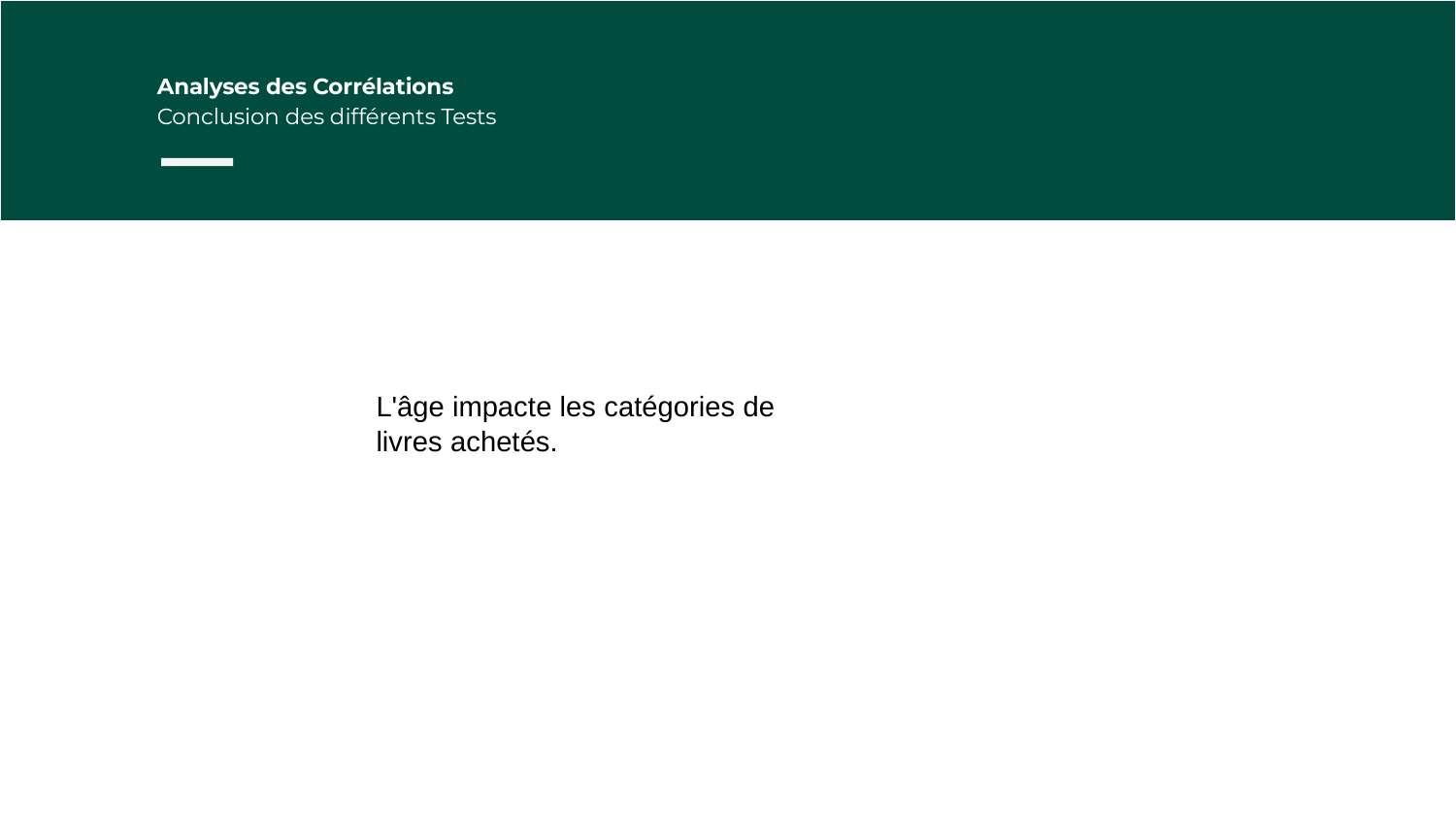

Analyses des Corrélations
Conclusion des différents Tests

L'âge impacte les catégories de livres achetés.